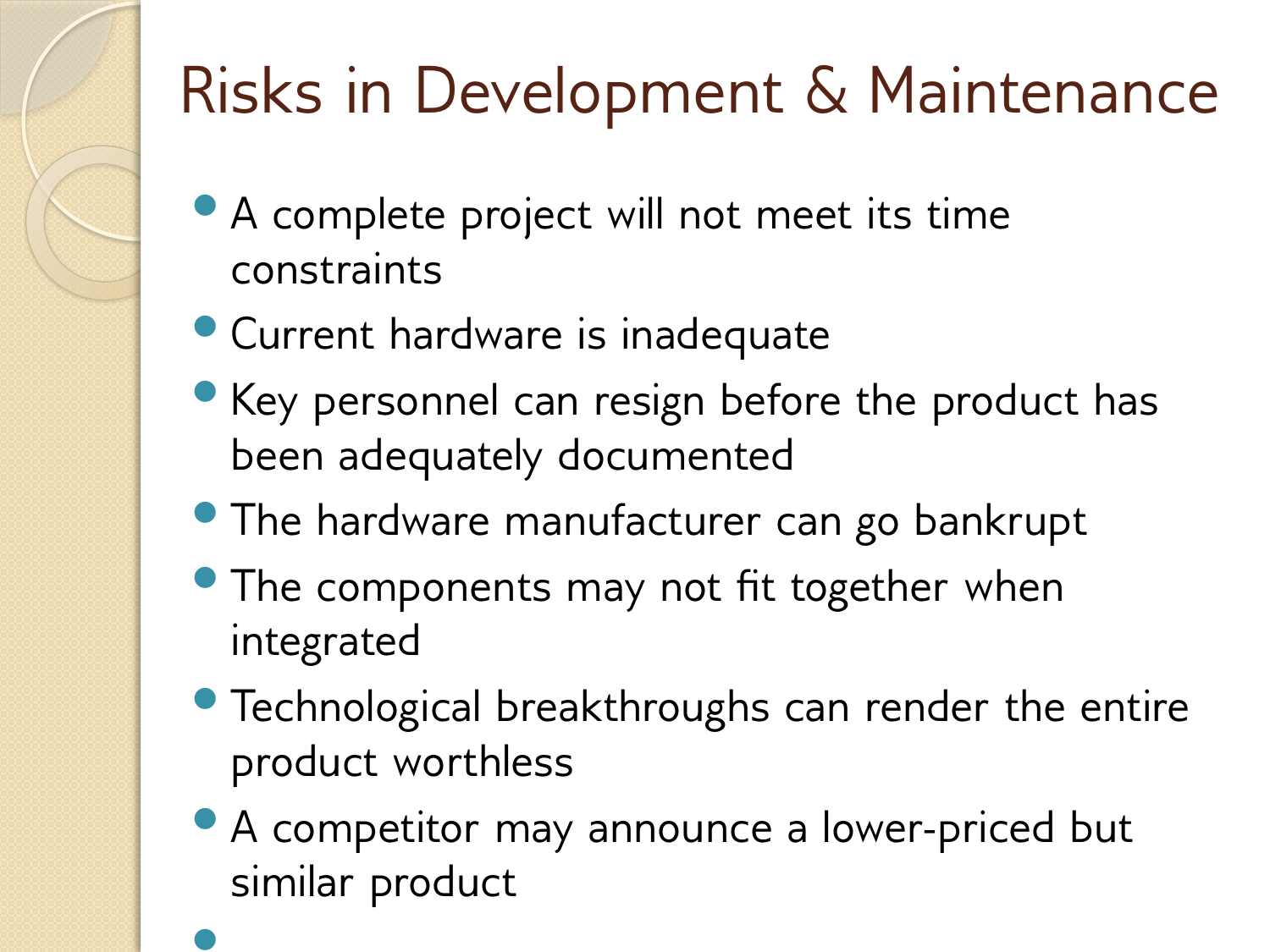

# Risks in Development & Maintenance
A complete project will not meet its time constraints
Current hardware is inadequate
Key personnel can resign before the product has been adequately documented
The hardware manufacturer can go bankrupt
The components may not fit together when integrated
Technological breakthroughs can render the entire product worthless
A competitor may announce a lower-priced but similar product
…